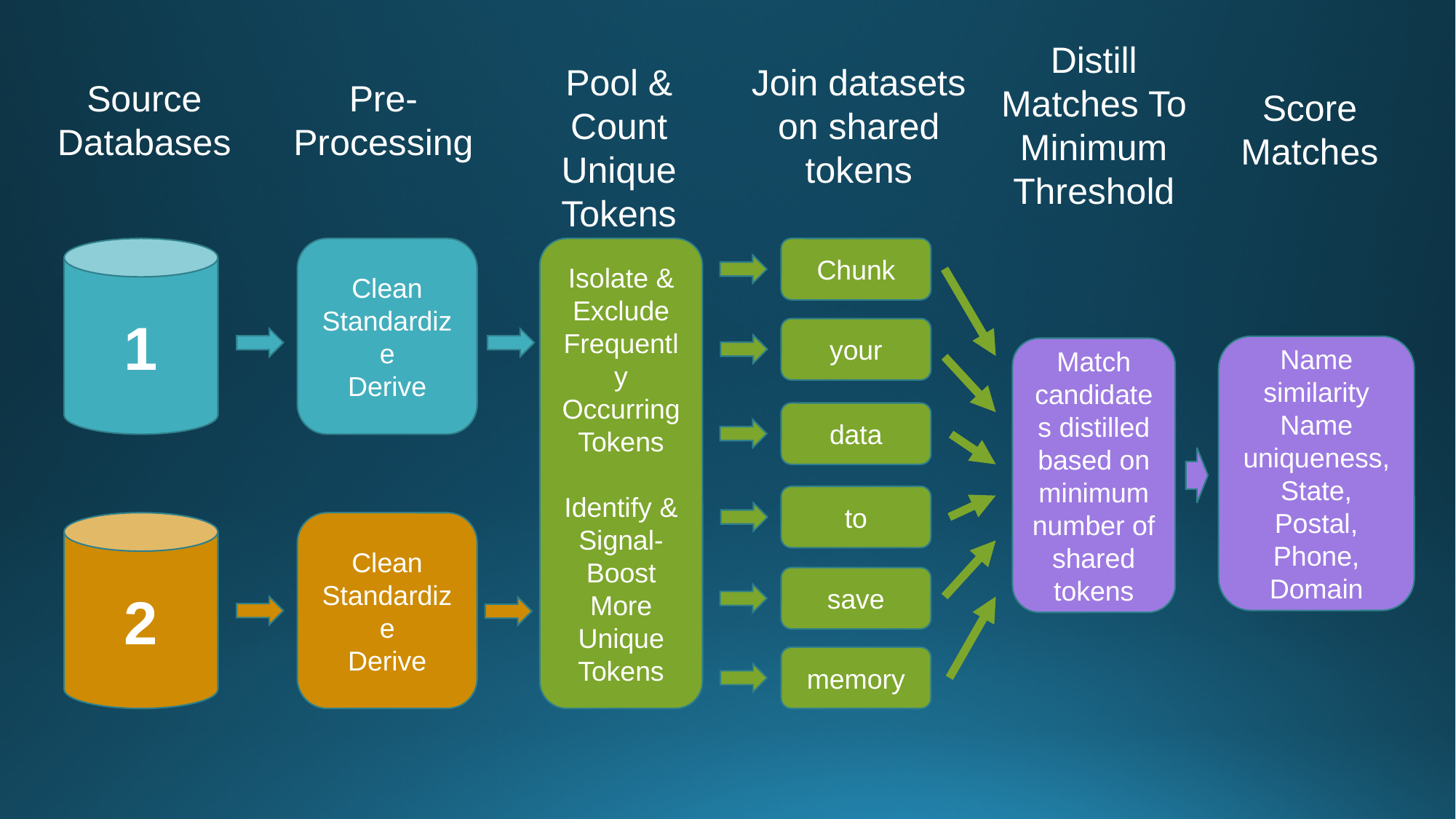

Distill Matches To Minimum Threshold
Pool & Count Unique Tokens
Join datasets on shared tokens
Source Databases
Pre-Processing
Score Matches
1
Clean
Standardize
Derive
Isolate & Exclude Frequently Occurring Tokens

Identify & Signal-Boost More Unique Tokens
Chunk

your

Name similarity Name uniqueness, State,
Postal, Phone, Domain
Match candidates distilled based on minimum number of shared tokens
data

to

2
Clean
Standardize
Derive
save

memory